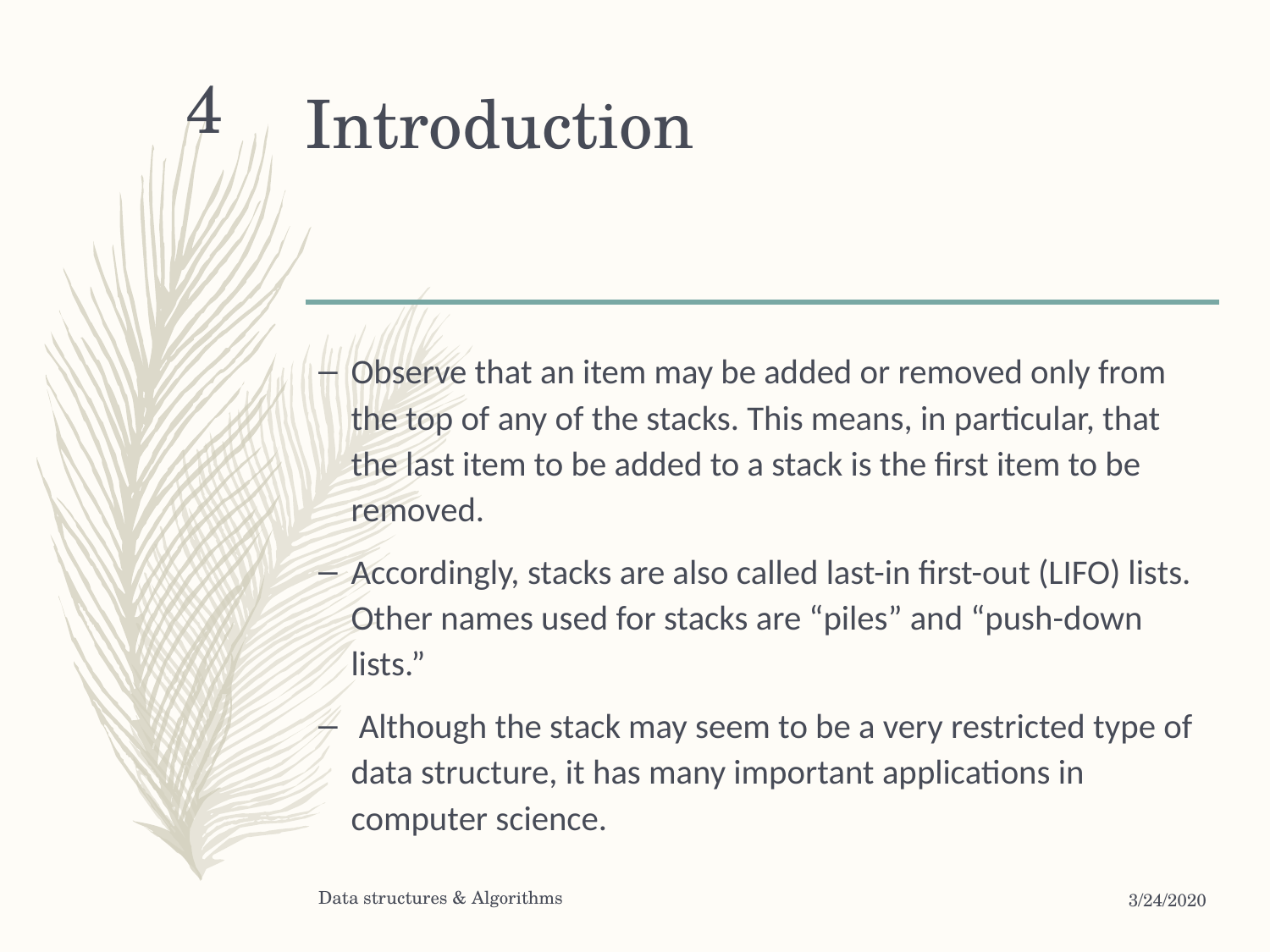

# Introduction
4
Observe that an item may be added or removed only from the top of any of the stacks. This means, in particular, that the last item to be added to a stack is the first item to be removed.
Accordingly, stacks are also called last-in first-out (LIFO) lists. Other names used for stacks are “piles” and “push-down lists.”
 Although the stack may seem to be a very restricted type of data structure, it has many important applications in computer science.
Data structures & Algorithms
3/24/2020